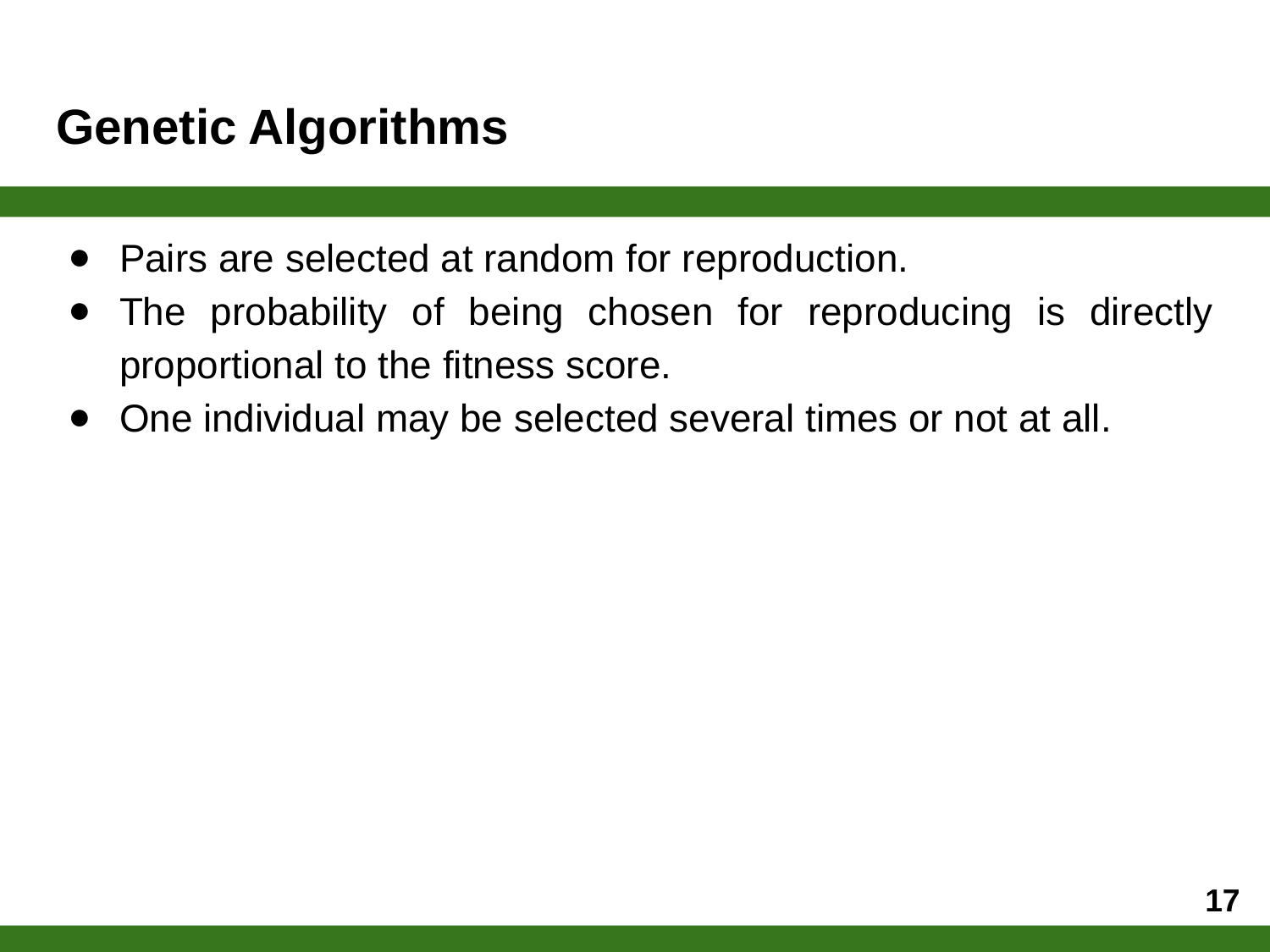

# Genetic Algorithms
Pairs are selected at random for reproduction.
The probability of being chosen for reproducing is directly proportional to the fitness score.
One individual may be selected several times or not at all.
17